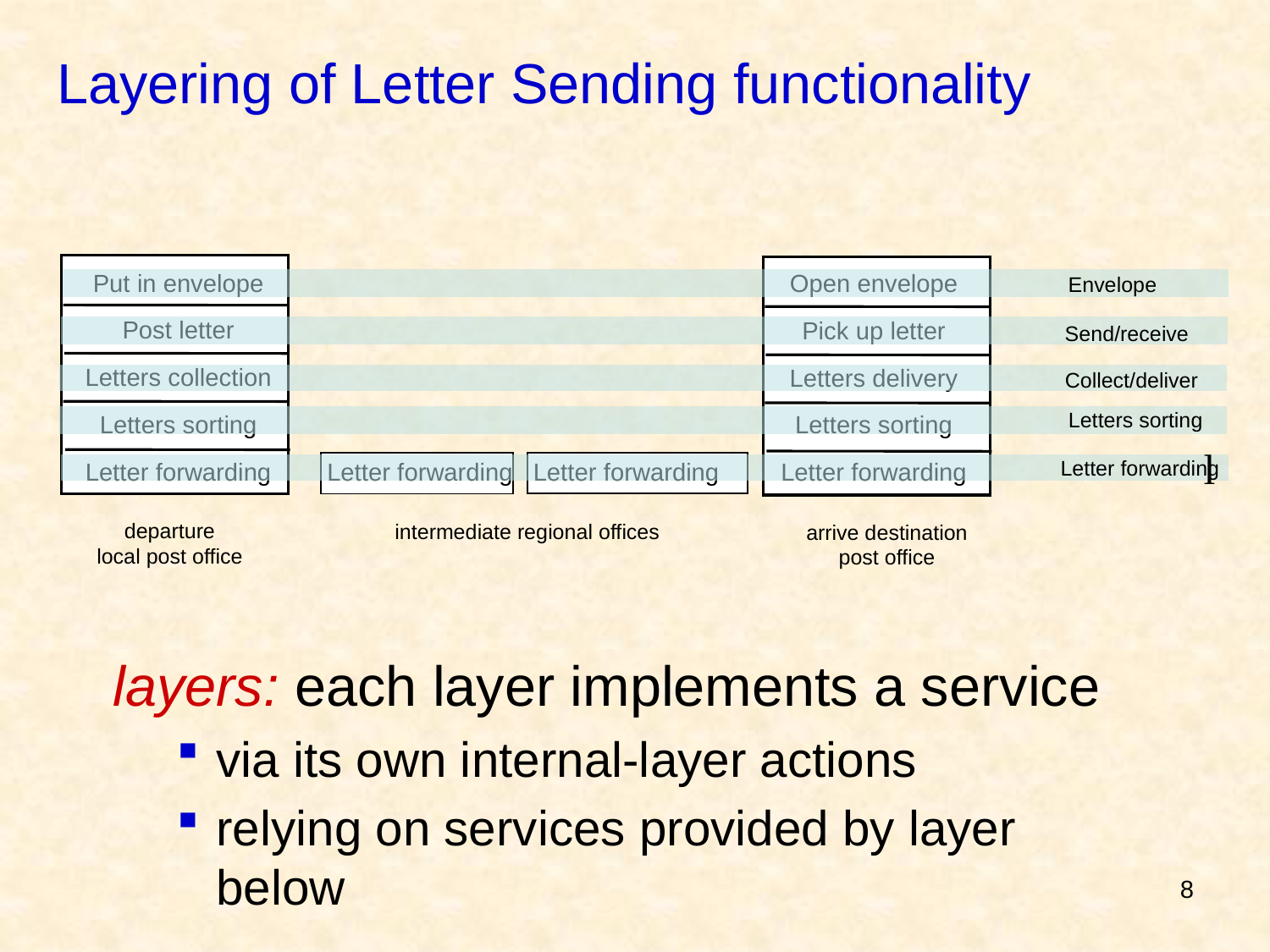

Layering of Letter Sending functionality

Envelope
Put in envelope

Post letter

Letters collection

Letters sorting

Letter forwarding
Open envelope

Pick up letter

Letters delivery

Letters sorting

Letter forwarding

Send/receive

Collect/deliver

Letters sorting

Letter forwarding

Letter forwarding
Letter forwarding
l
departure
local post office
intermediate regional offices
arrive destination post office
layers: each layer implements a service
via its own internal-layer actions
relying on services provided by layer below

8